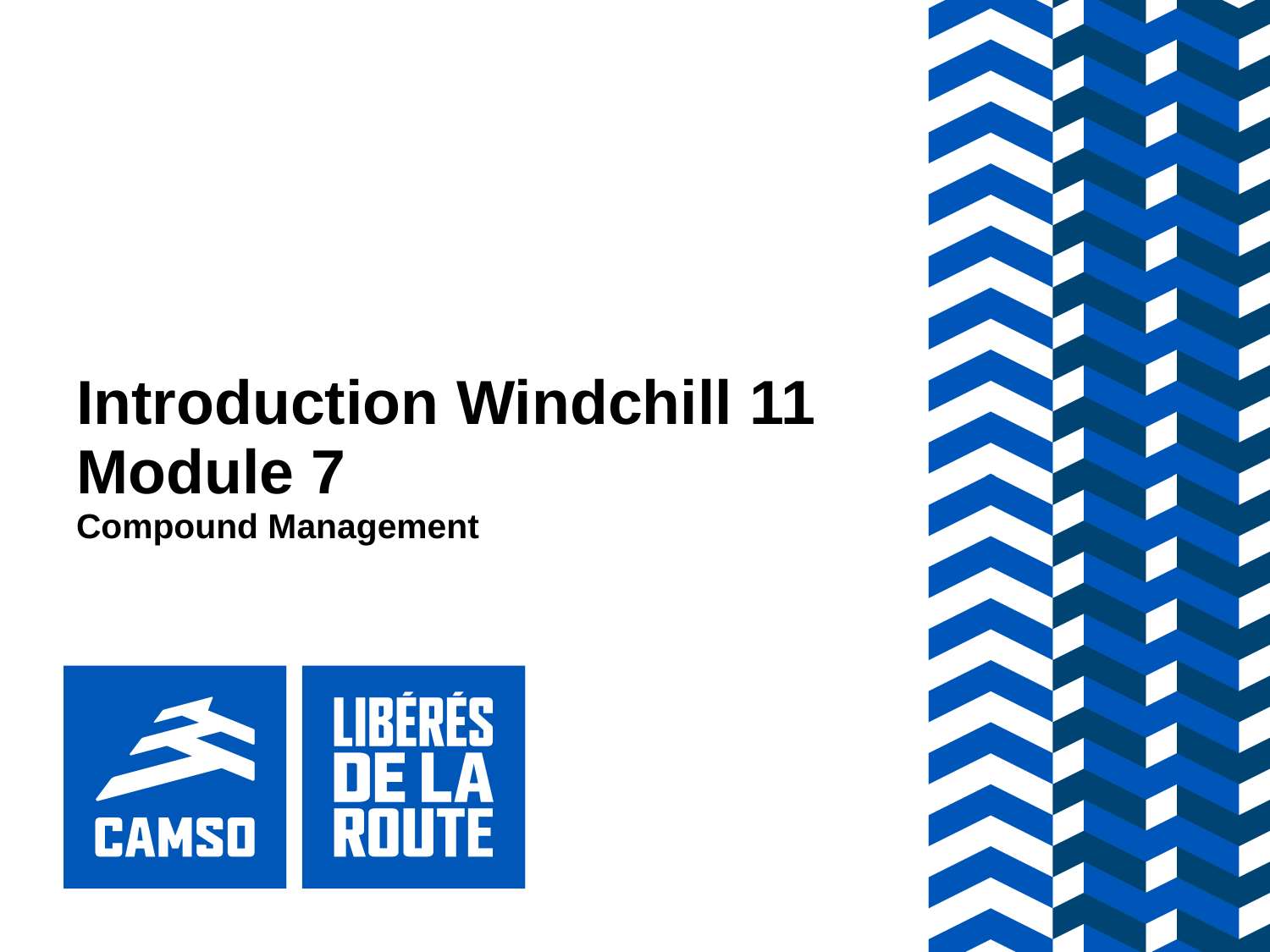

# Introduction Windchill 11 Module 7 Compound Management